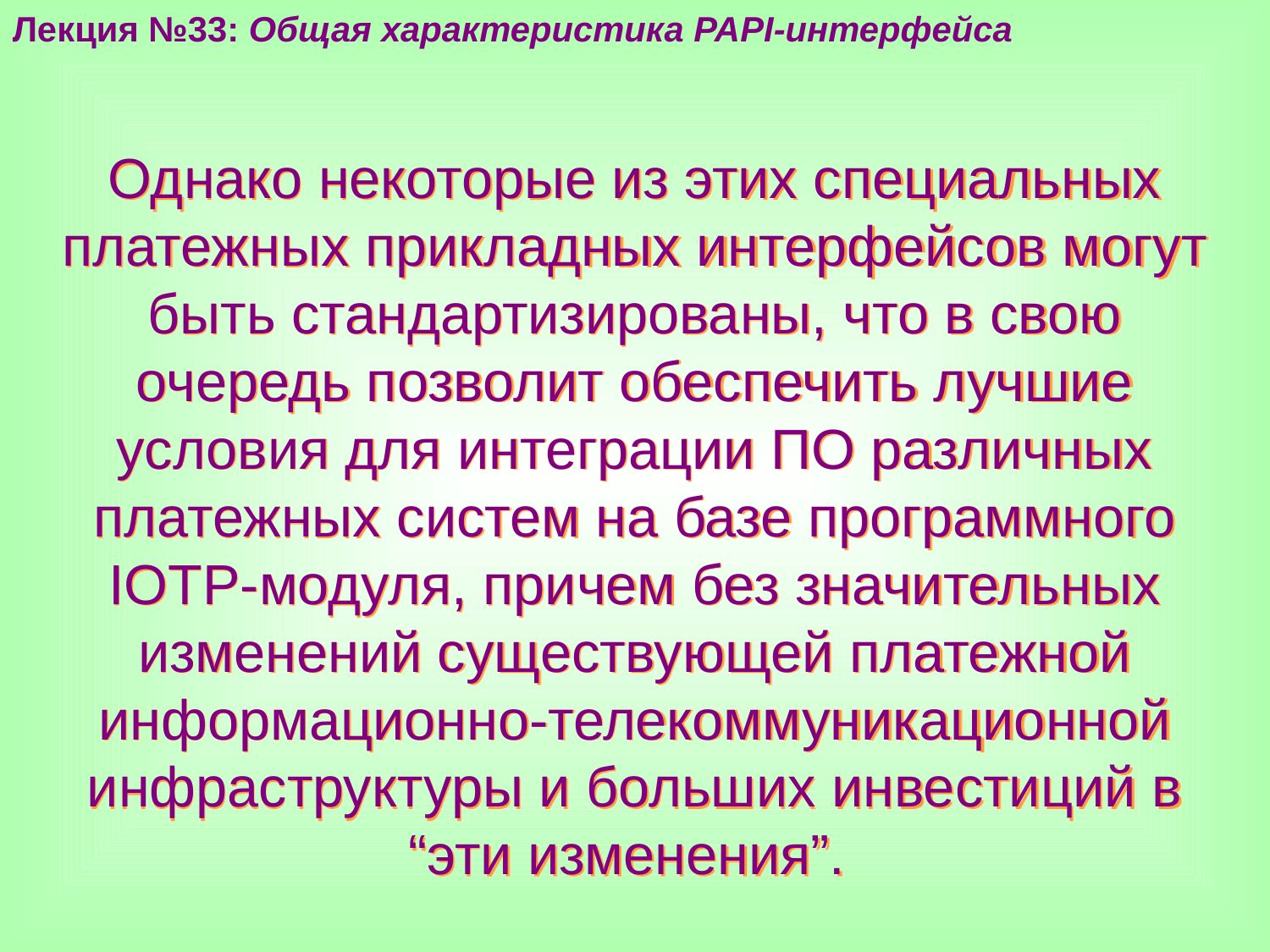

Лекция №33: Общая характеристика PAPI-интерфейса
Однако некоторые из этих специальных платежных прикладных интерфейсов могут быть стандартизированы, что в свою очередь позволит обеспечить лучшие условия для интеграции ПО различных платежных систем на базе программного IOTP-модуля, причем без значительных изменений существующей платежной информационно-телекоммуникационной инфраструктуры и больших инвестиций в “эти изменения”.